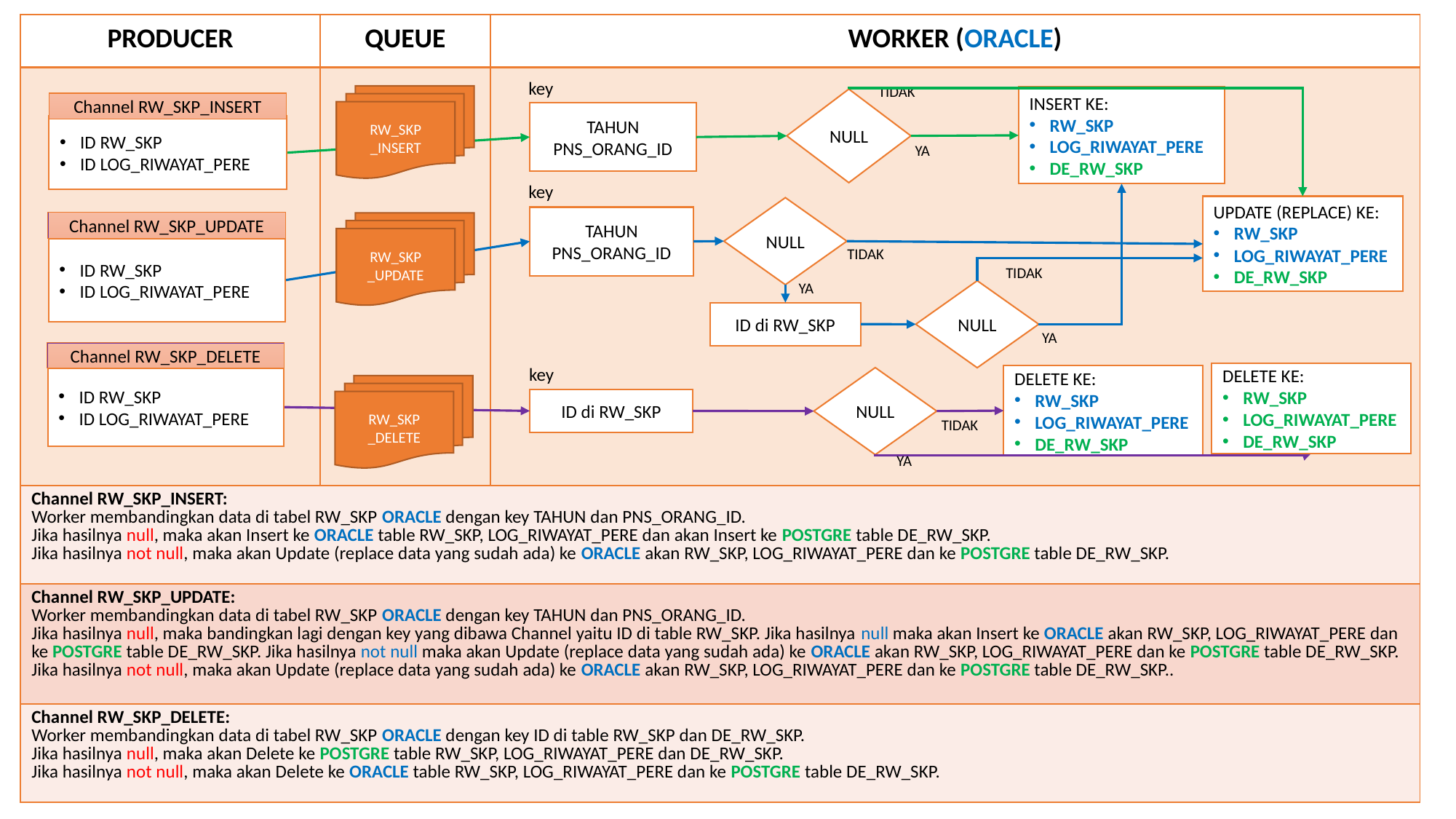

| PRODUCER | QUEUE | WORKER (ORACLE) |
| --- | --- | --- |
|  |  |  |
key
TIDAK
RW_SKP
_INSERT
INSERT KE:
RW_SKP
LOG_RIWAYAT_PERE
DE_RW_SKP
NULL
Channel RW_SKP_INSERT
TAHUN
PNS_ORANG_ID
ID RW_SKP
ID LOG_RIWAYAT_PERE
YA
key
UPDATE (REPLACE) KE:
RW_SKP
LOG_RIWAYAT_PERE
DE_RW_SKP
NULL
TAHUN
PNS_ORANG_ID
Channel RW_SKP_UPDATE
RW_SKP
_UPDATE
ID RW_SKP
ID LOG_RIWAYAT_PERE
TIDAK
TIDAK
YA
NULL
ID di RW_SKP
YA
Channel RW_SKP_DELETE
key
DELETE KE:
RW_SKP
LOG_RIWAYAT_PERE
DE_RW_SKP
DELETE KE:
RW_SKP
LOG_RIWAYAT_PERE
DE_RW_SKP
NULL
ID RW_SKP
ID LOG_RIWAYAT_PERE
RW_SKP
_DELETE
ID di RW_SKP
TIDAK
YA
| Channel RW\_SKP\_INSERT: Worker membandingkan data di tabel RW\_SKP ORACLE dengan key TAHUN dan PNS\_ORANG\_ID. Jika hasilnya null, maka akan Insert ke ORACLE table RW\_SKP, LOG\_RIWAYAT\_PERE dan akan Insert ke POSTGRE table DE\_RW\_SKP. Jika hasilnya not null, maka akan Update (replace data yang sudah ada) ke ORACLE akan RW\_SKP, LOG\_RIWAYAT\_PERE dan ke POSTGRE table DE\_RW\_SKP. |
| --- |
| Channel RW\_SKP\_UPDATE: Worker membandingkan data di tabel RW\_SKP ORACLE dengan key TAHUN dan PNS\_ORANG\_ID. Jika hasilnya null, maka bandingkan lagi dengan key yang dibawa Channel yaitu ID di table RW\_SKP. Jika hasilnya null maka akan Insert ke ORACLE akan RW\_SKP, LOG\_RIWAYAT\_PERE dan ke POSTGRE table DE\_RW\_SKP. Jika hasilnya not null maka akan Update (replace data yang sudah ada) ke ORACLE akan RW\_SKP, LOG\_RIWAYAT\_PERE dan ke POSTGRE table DE\_RW\_SKP. Jika hasilnya not null, maka akan Update (replace data yang sudah ada) ke ORACLE akan RW\_SKP, LOG\_RIWAYAT\_PERE dan ke POSTGRE table DE\_RW\_SKP.. |
| Channel RW\_SKP\_DELETE: Worker membandingkan data di tabel RW\_SKP ORACLE dengan key ID di table RW\_SKP dan DE\_RW\_SKP. Jika hasilnya null, maka akan Delete ke POSTGRE table RW\_SKP, LOG\_RIWAYAT\_PERE dan DE\_RW\_SKP. Jika hasilnya not null, maka akan Delete ke ORACLE table RW\_SKP, LOG\_RIWAYAT\_PERE dan ke POSTGRE table DE\_RW\_SKP. |